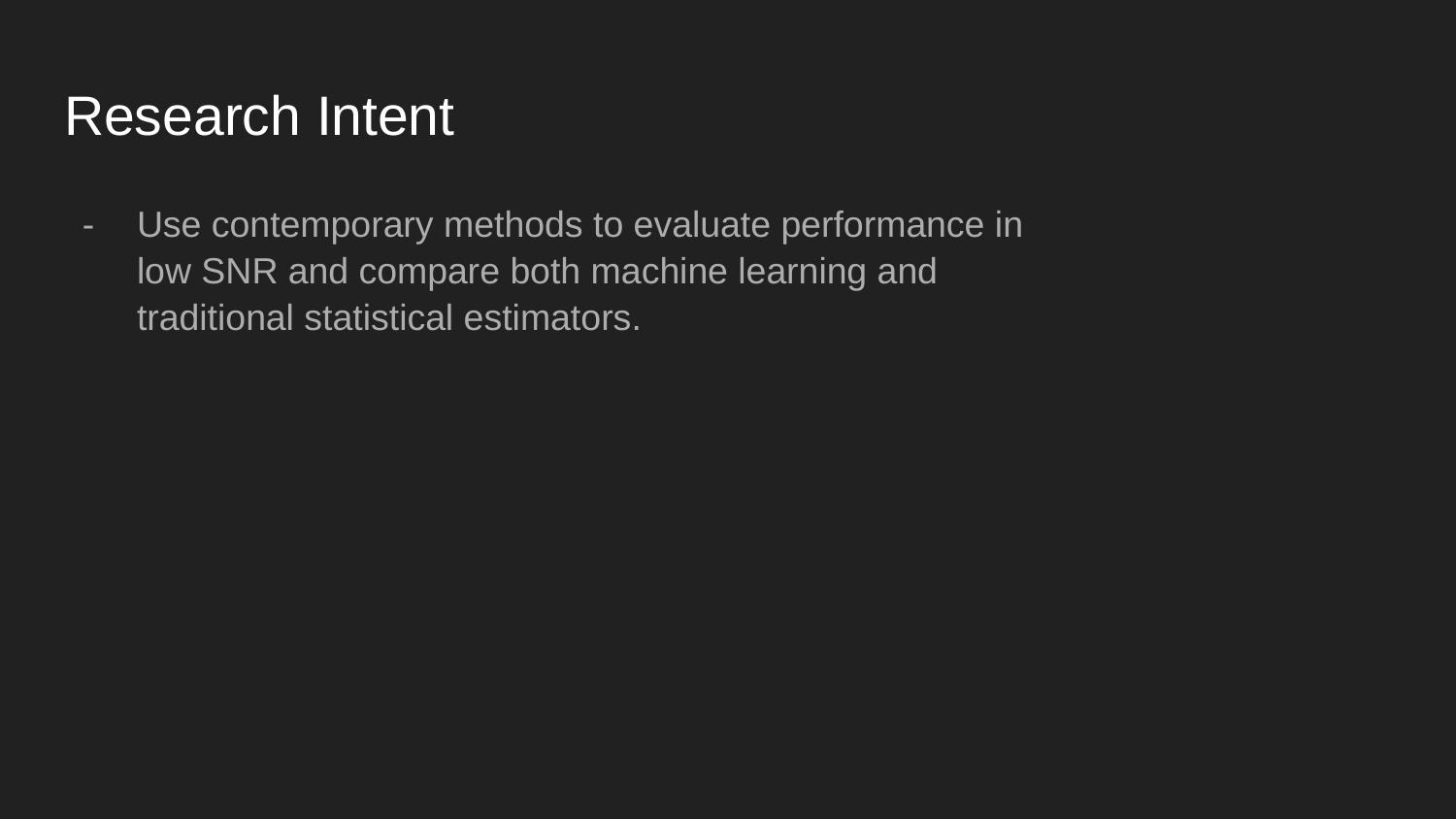

# Research Intent
Use contemporary methods to evaluate performance in low SNR and compare both machine learning and traditional statistical estimators.